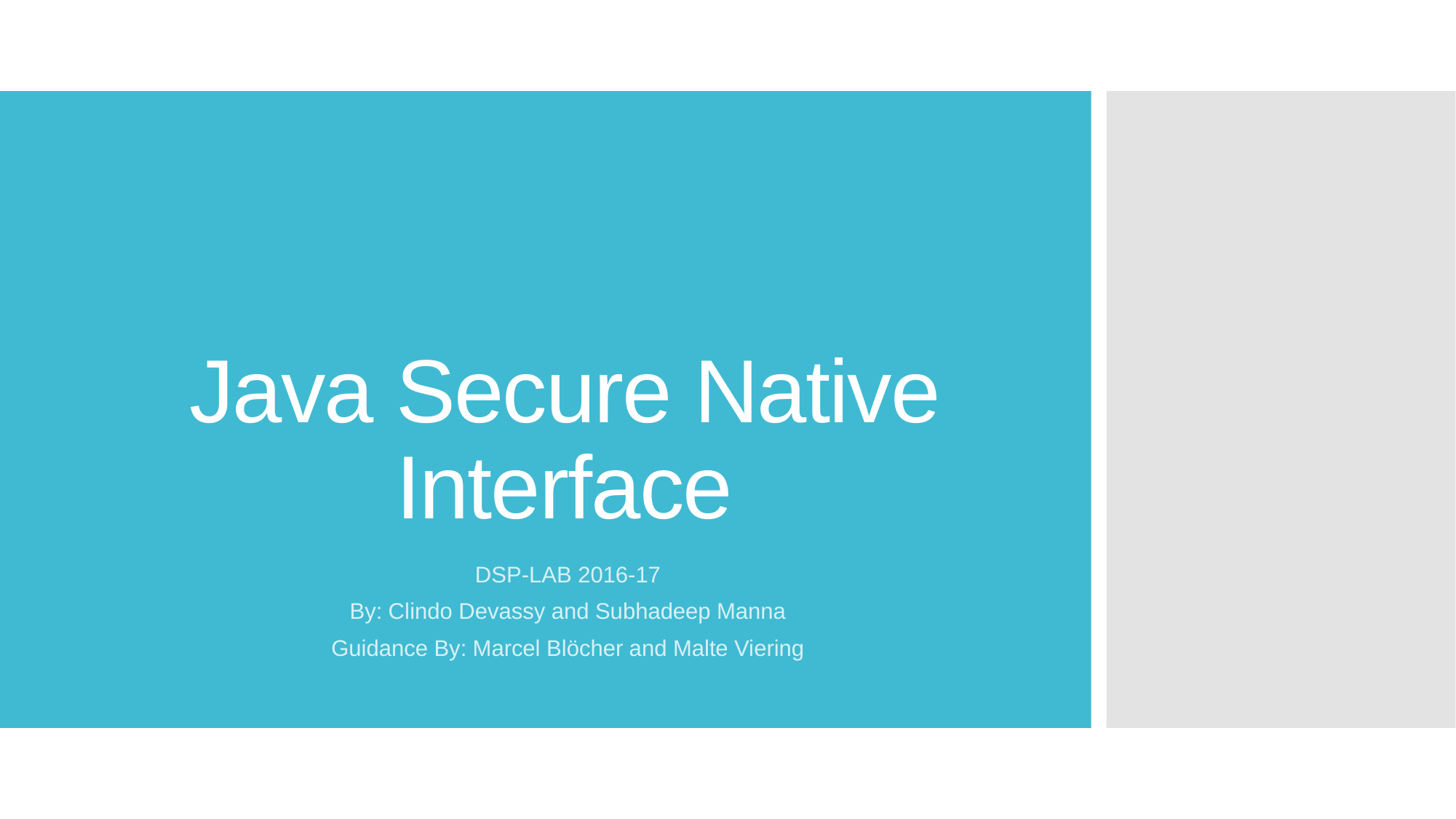

# Java Secure Native Interface
DSP-LAB 2016-17
By: Clindo Devassy and Subhadeep Manna
Guidance By: Marcel Blöcher and Malte Viering